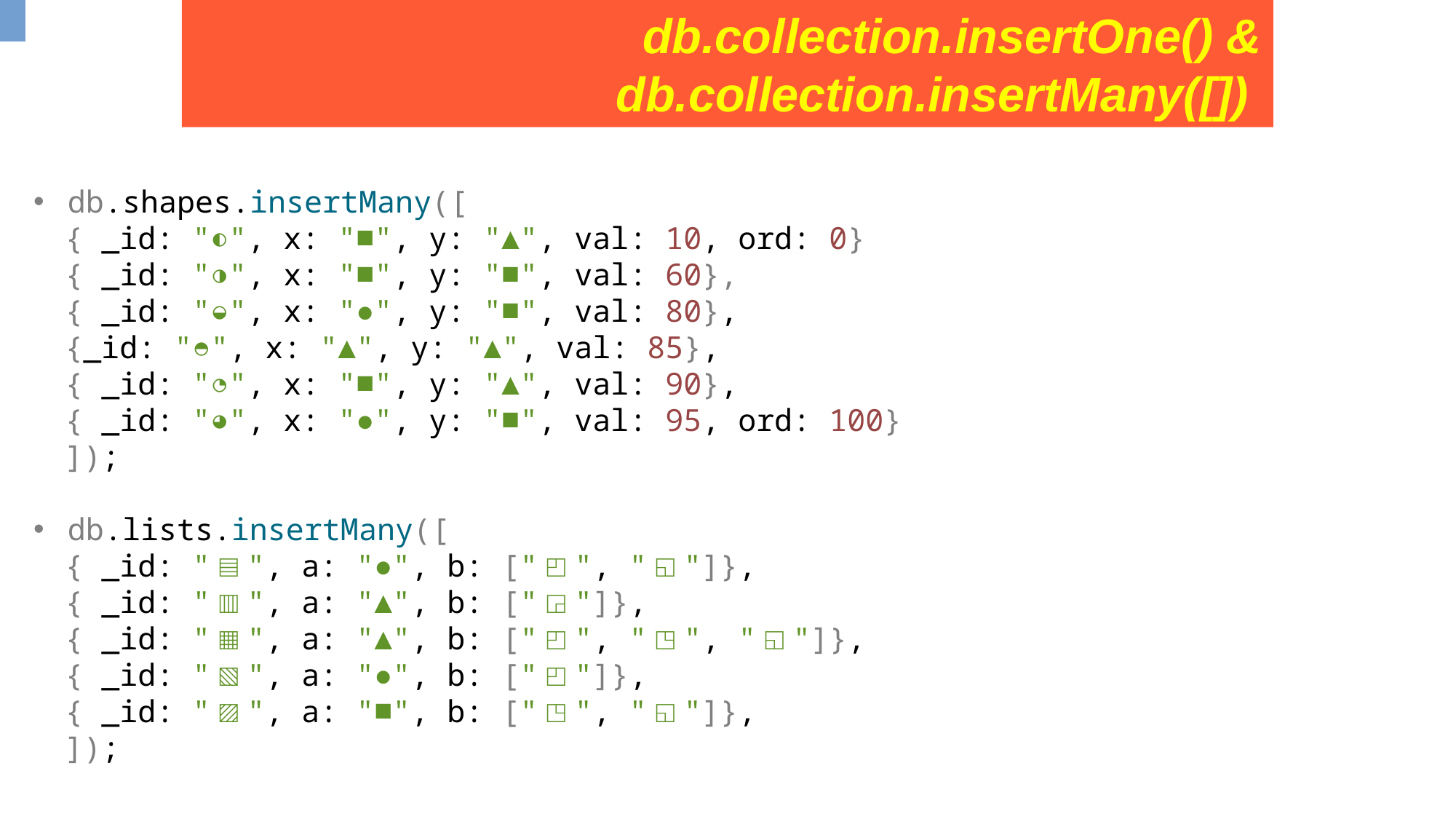

db.collection.insertOne() & db.collection.insertMany([])
db.shapes.insertMany([
{ _id: "◐", x: "■", y: "▲", val: 10, ord: 0}
{ _id: "◑", x: "■", y: "■", val: 60},
{ _id: "◒", x: "●", y: "■", val: 80},
{_id: "◓", x: "▲", y: "▲", val: 85},
{ _id: "◔", x: "■", y: "▲", val: 90},
{ _id: "◕", x: "●", y: "■", val: 95, ord: 100}
]);

db.lists.insertMany([
{ _id: "▤", a: "●", b: ["◰", "◱"]},
{ _id: "▥", a: "▲", b: ["◲"]},
{ _id: "▦", a: "▲", b: ["◰", "◳", "◱"]},
{ _id: "▧", a: "●", b: ["◰"]},
{ _id: "▨", a: "■", b: ["◳", "◱"]},
]);